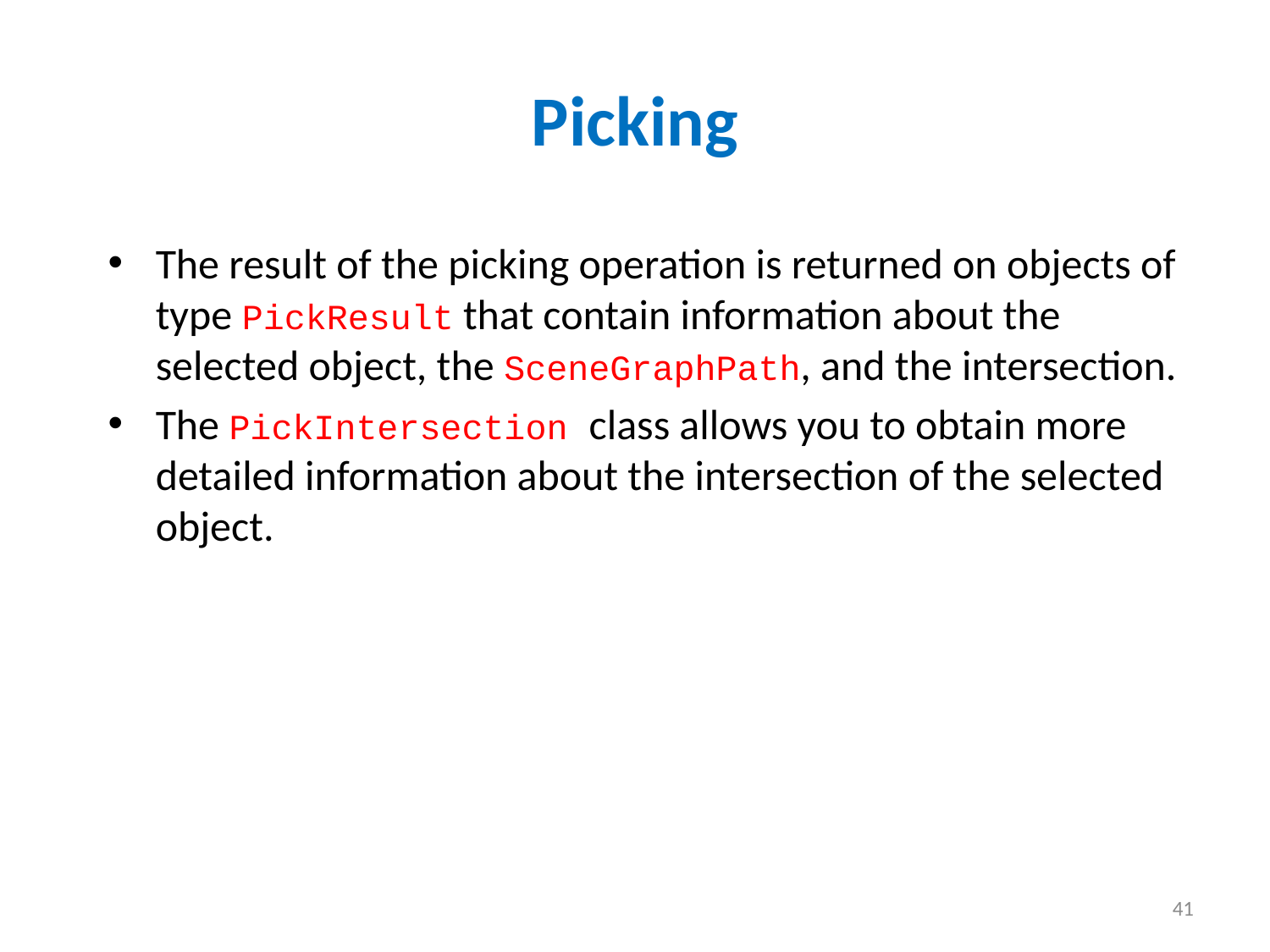

Picking
The result of the picking operation is returned on objects of type PickResult that contain information about the selected object, the SceneGraphPath, and the intersection.
The PickIntersection class allows you to obtain more detailed information about the intersection of the selected object.

41